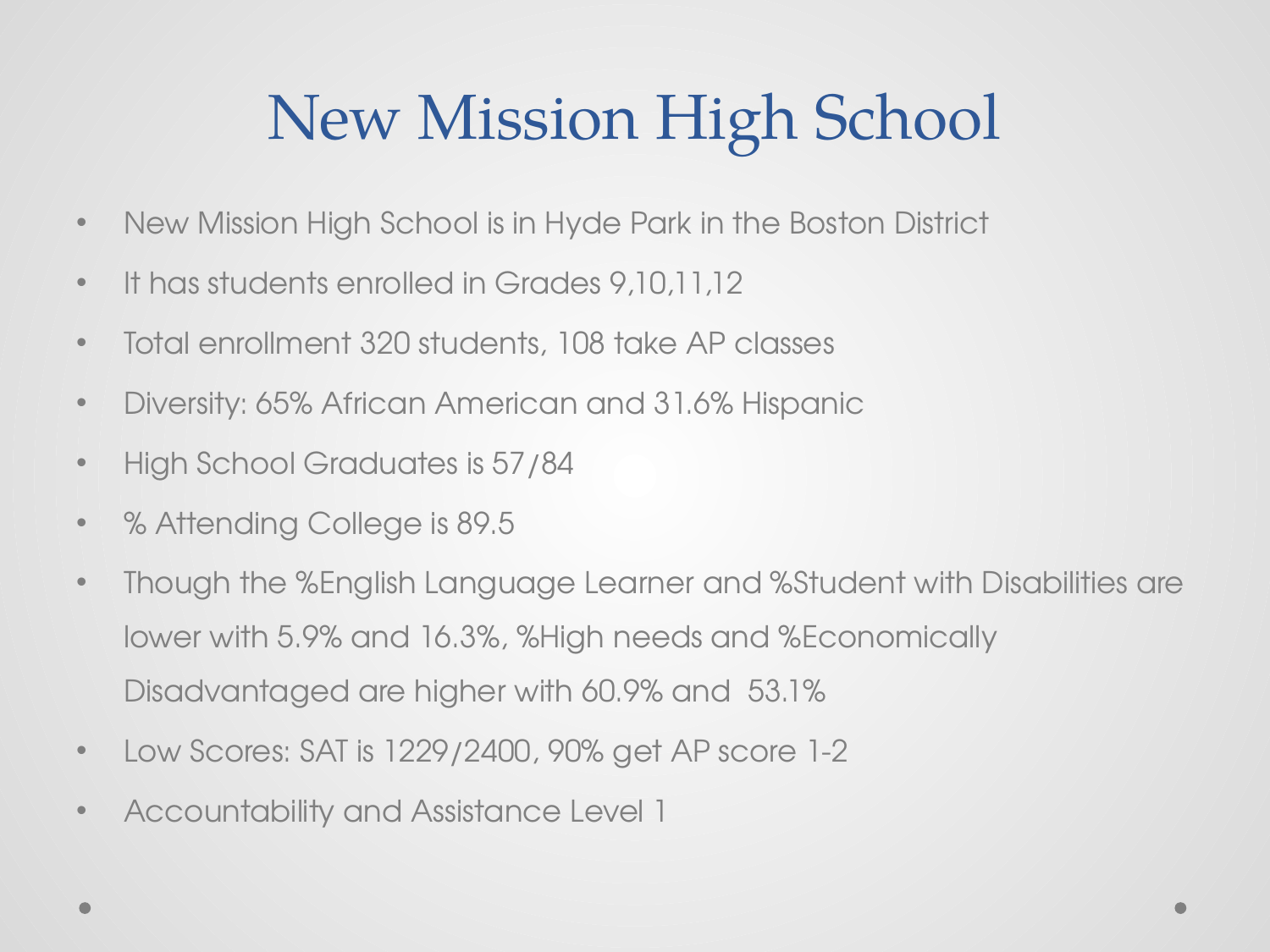

# New Mission High School
New Mission High School is in Hyde Park in the Boston District
It has students enrolled in Grades 9,10,11,12
Total enrollment 320 students, 108 take AP classes
Diversity: 65% African American and 31.6% Hispanic
High School Graduates is 57/84
% Attending College is 89.5
Though the %English Language Learner and %Student with Disabilities are lower with 5.9% and 16.3%, %High needs and %Economically Disadvantaged are higher with 60.9% and  53.1%
Low Scores: SAT is 1229/2400, 90% get AP score 1-2
Accountability and Assistance Level 1